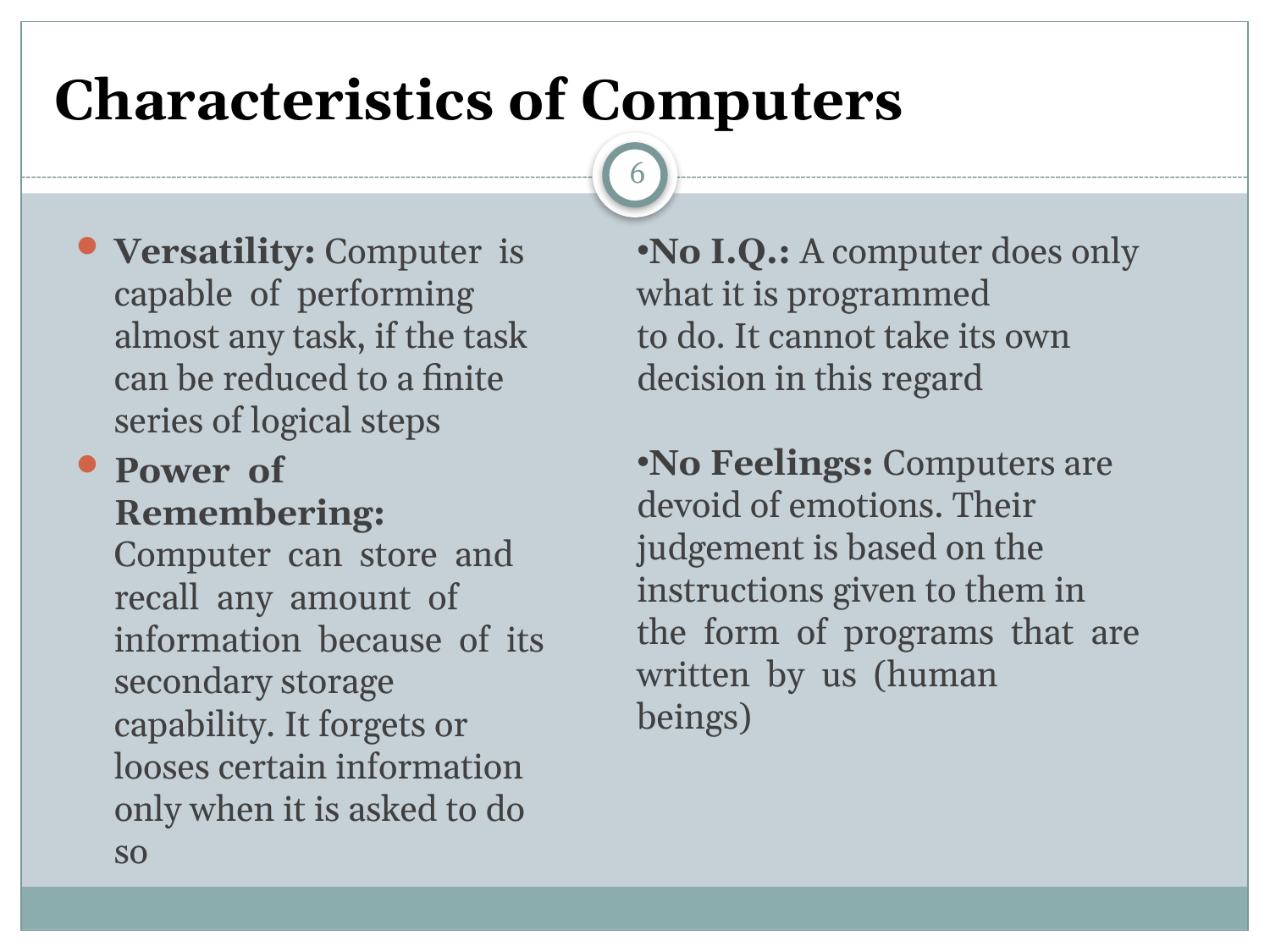

# Characteristics of Computers
6
Versatility: Computer  is  capable  of  performing  almost any task, if the task can be reduced to a finite series of logical steps
Power  of Remembering: Computer  can  store  and recall  any  amount  of  information  because  of  its secondary storage capability. It forgets or looses certain information only when it is asked to do so
No I.Q.: A computer does only what it is programmed
to do. It cannot take its own decision in this regard

No Feelings: Computers are devoid of emotions. Their
judgement is based on the instructions given to them in
the  form  of  programs  that  are  written  by  us  (human
beings)